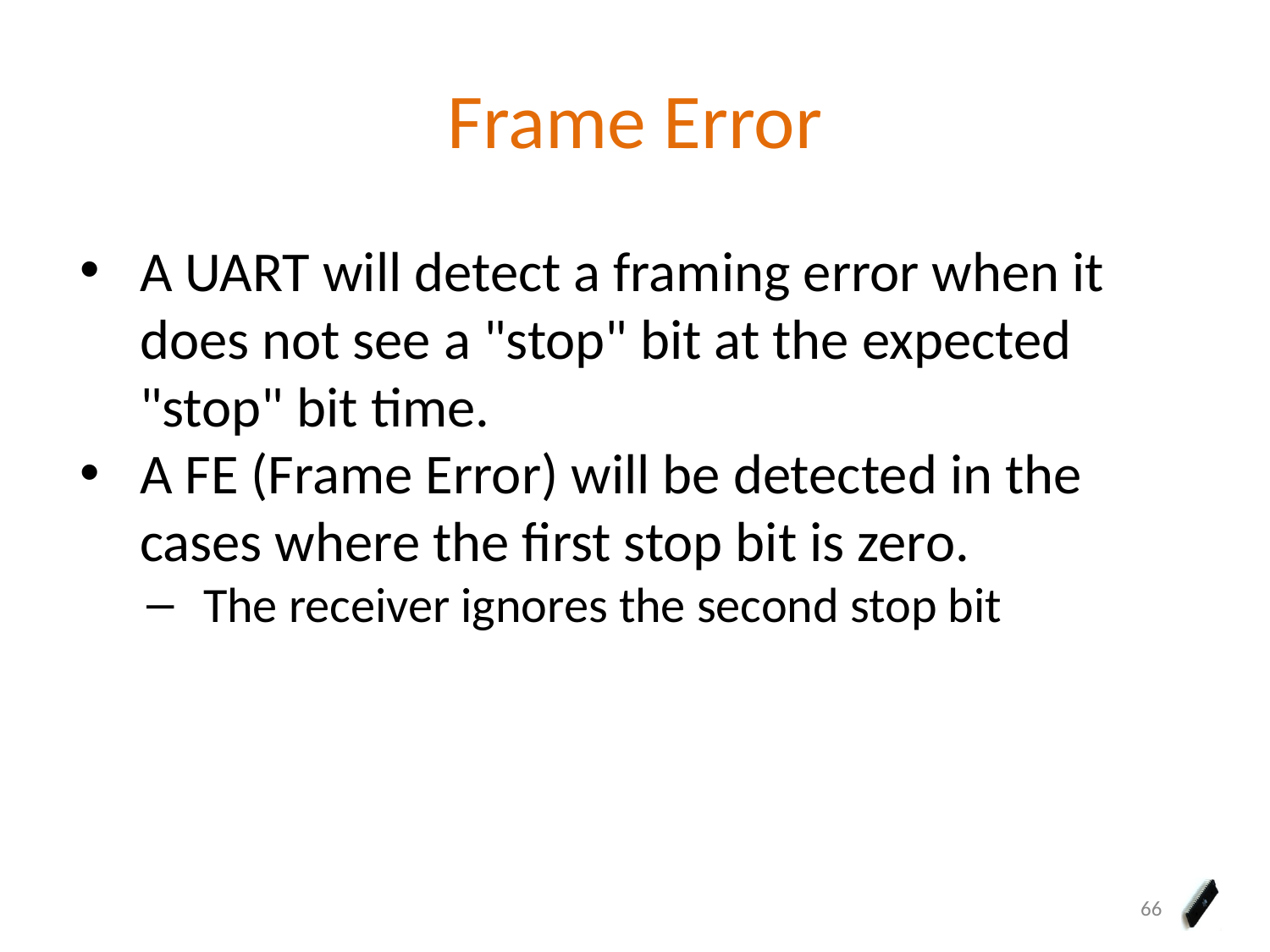

# Frame Error
A UART will detect a framing error when it does not see a "stop" bit at the expected "stop" bit time.
A FE (Frame Error) will be detected in the cases where the first stop bit is zero.
The receiver ignores the second stop bit

66